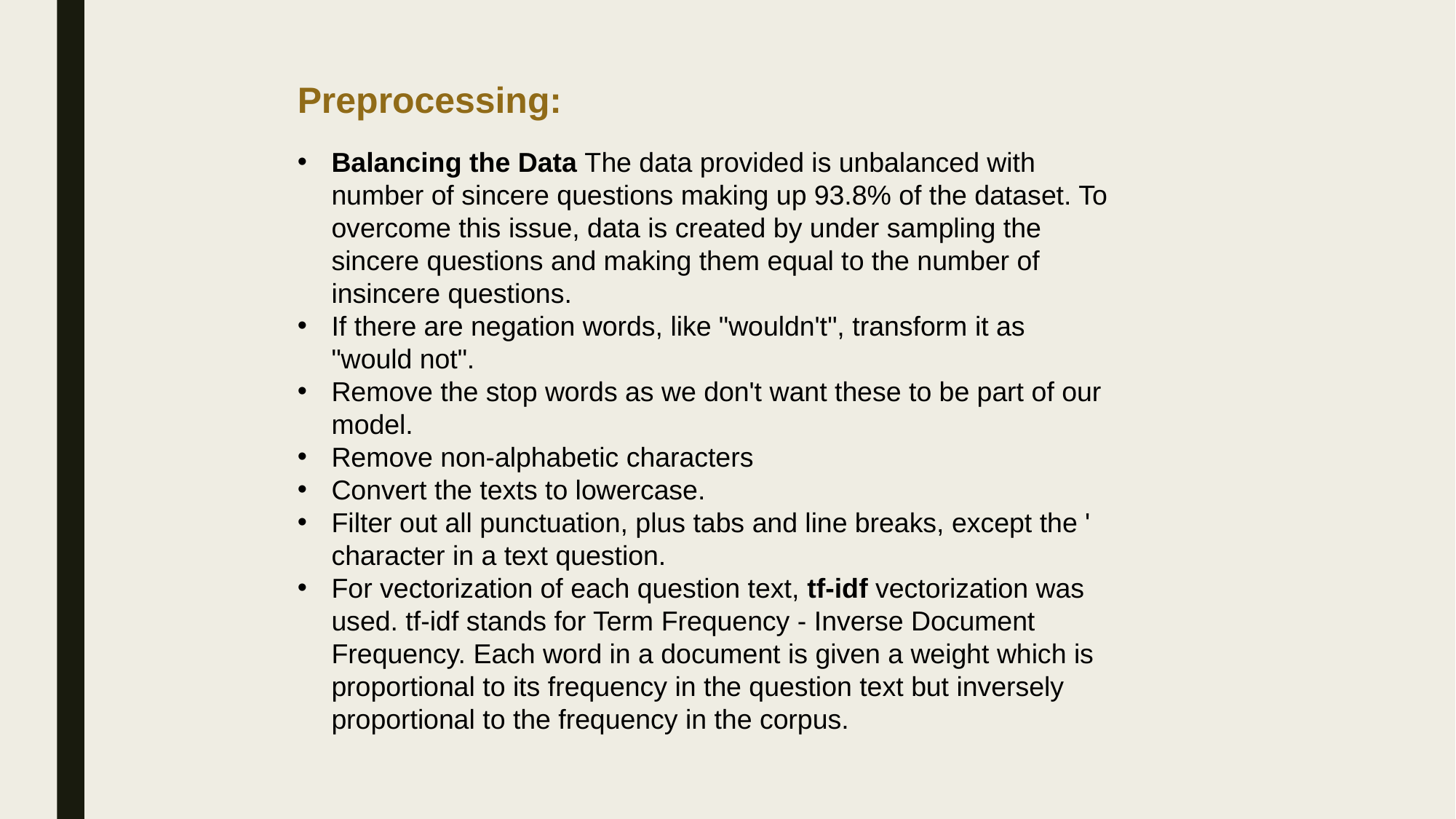

Preprocessing:
Balancing the Data The data provided is unbalanced with number of sincere questions making up 93.8% of the dataset. To overcome this issue, data is created by under sampling the sincere questions and making them equal to the number of insincere questions.
If there are negation words, like "wouldn't", transform it as "would not".
Remove the stop words as we don't want these to be part of our model.
Remove non-alphabetic characters
Convert the texts to lowercase.
Filter out all punctuation, plus tabs and line breaks, except the ' character in a text question.
For vectorization of each question text, tf-idf vectorization was used. tf-idf stands for Term Frequency - Inverse Document Frequency. Each word in a document is given a weight which is proportional to its frequency in the question text but inversely proportional to the frequency in the corpus.